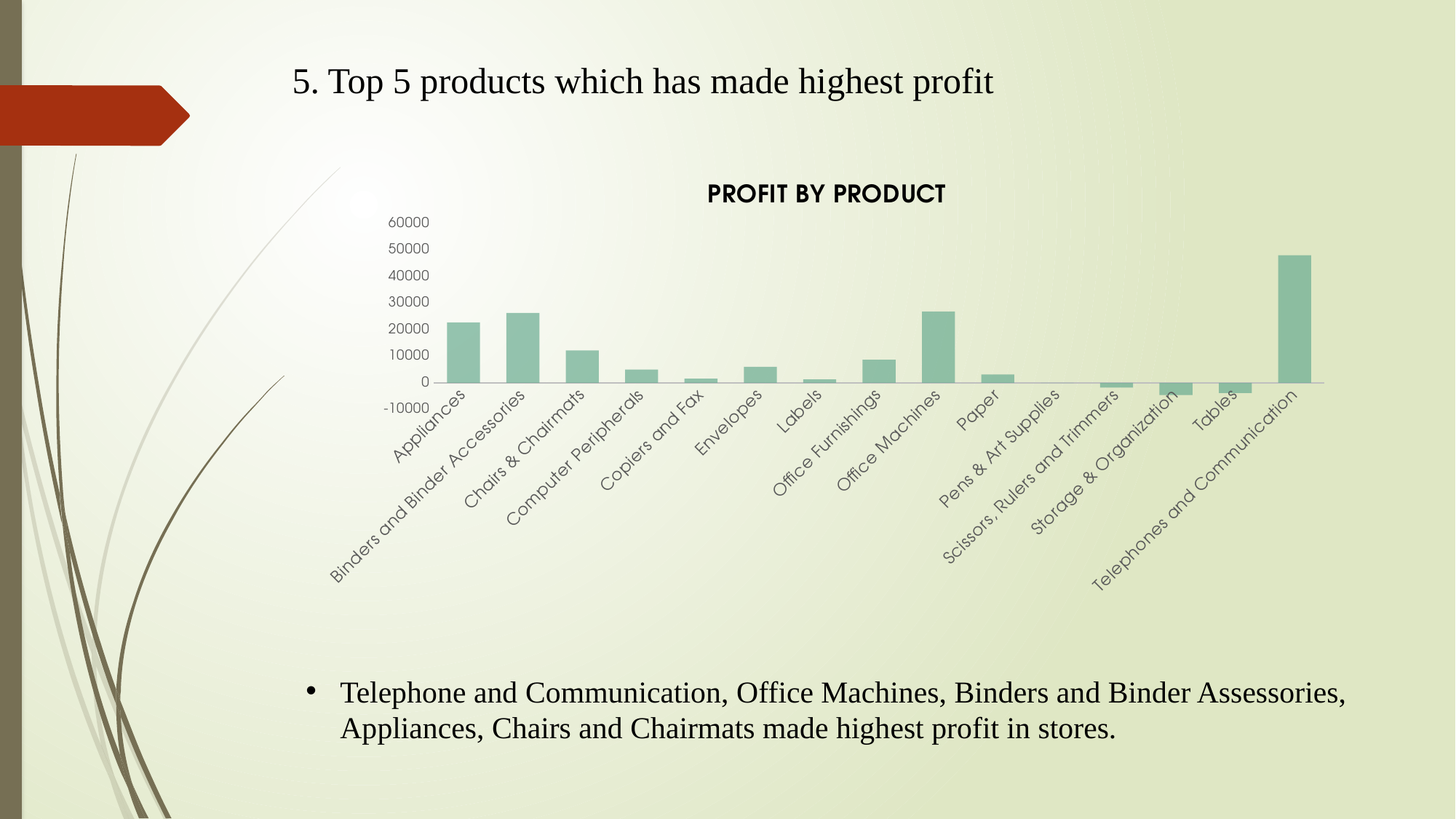

# 5. Top 5 products which has made highest profit

### Chart: PROFIT BY PRODUCT

| Category | Total |
|---|---|
| Appliances | 22731.860000000008 |
| Binders and Binder Accessories | 26291.74000000001 |
| Chairs & Chairmats | 12164.939999999999 |
| Computer Peripherals | 4982.0599999999995 |
| Copiers and Fax | 1561.3899999999992 |
| Envelopes | 6049.969999999999 |
| Labels | 1296.6000000000004 |
| Office Furnishings | 8700.26 |
| Office Machines | 26832.429999999993 |
| Paper | 3124.6400000000026 |
| Pens & Art Supplies | -93.3 |
| Scissors, Rulers and Trimmers | -1759.58 |
| Storage & Organization | -4567.9800000000105 |
| Tables | -3847.3600000000006 |
| Telephones and Communication | 47992.16999999998 |
Telephone and Communication, Office Machines, Binders and Binder Assessories, Appliances, Chairs and Chairmats made highest profit in stores.